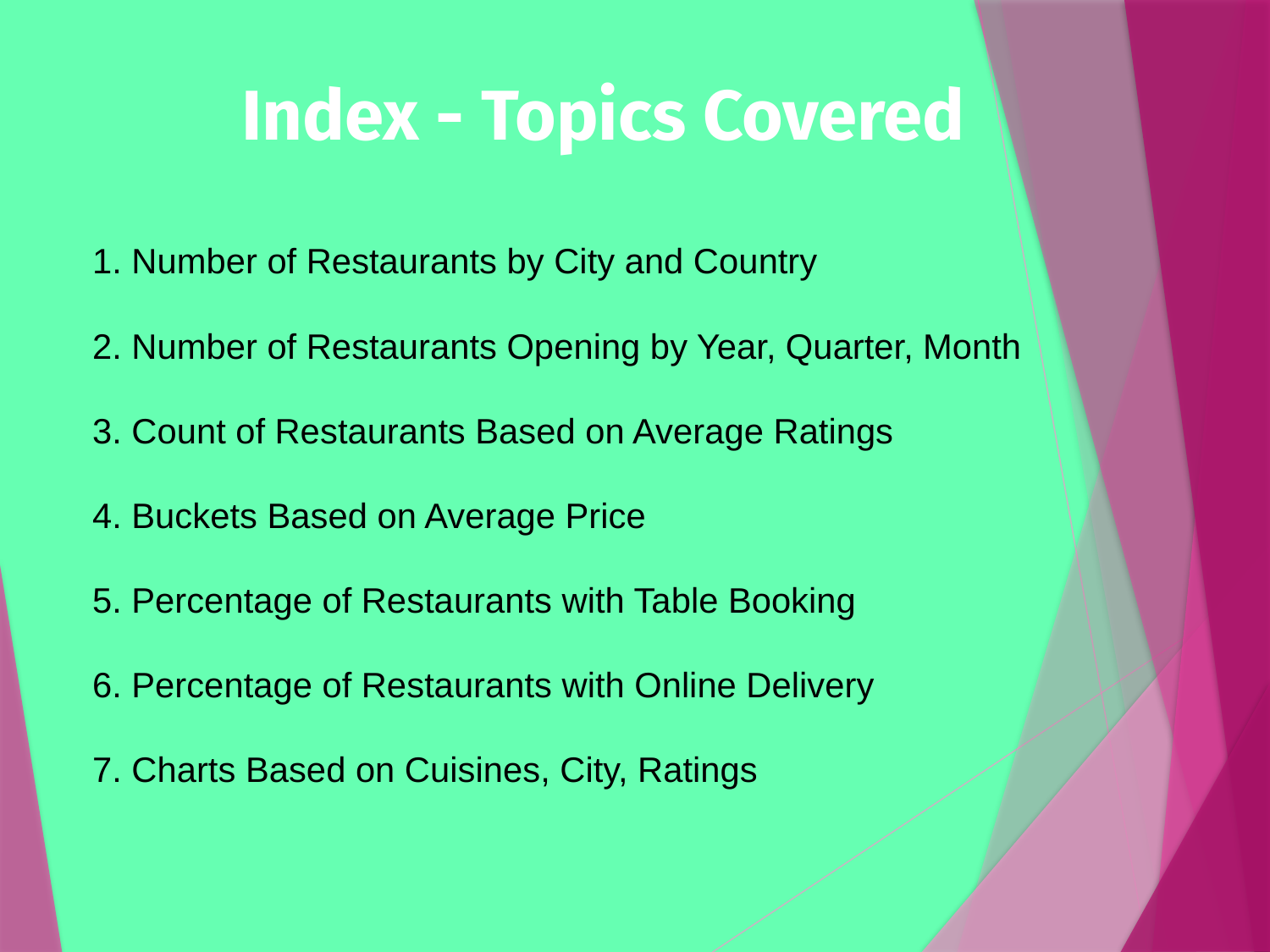

Index - Topics Covered

1. Number of Restaurants by City and Country

2. Number of Restaurants Opening by Year, Quarter, Month

3. Count of Restaurants Based on Average Ratings

4. Buckets Based on Average Price

5. Percentage of Restaurants with Table Booking

6. Percentage of Restaurants with Online Delivery

7. Charts Based on Cuisines, City, Ratings